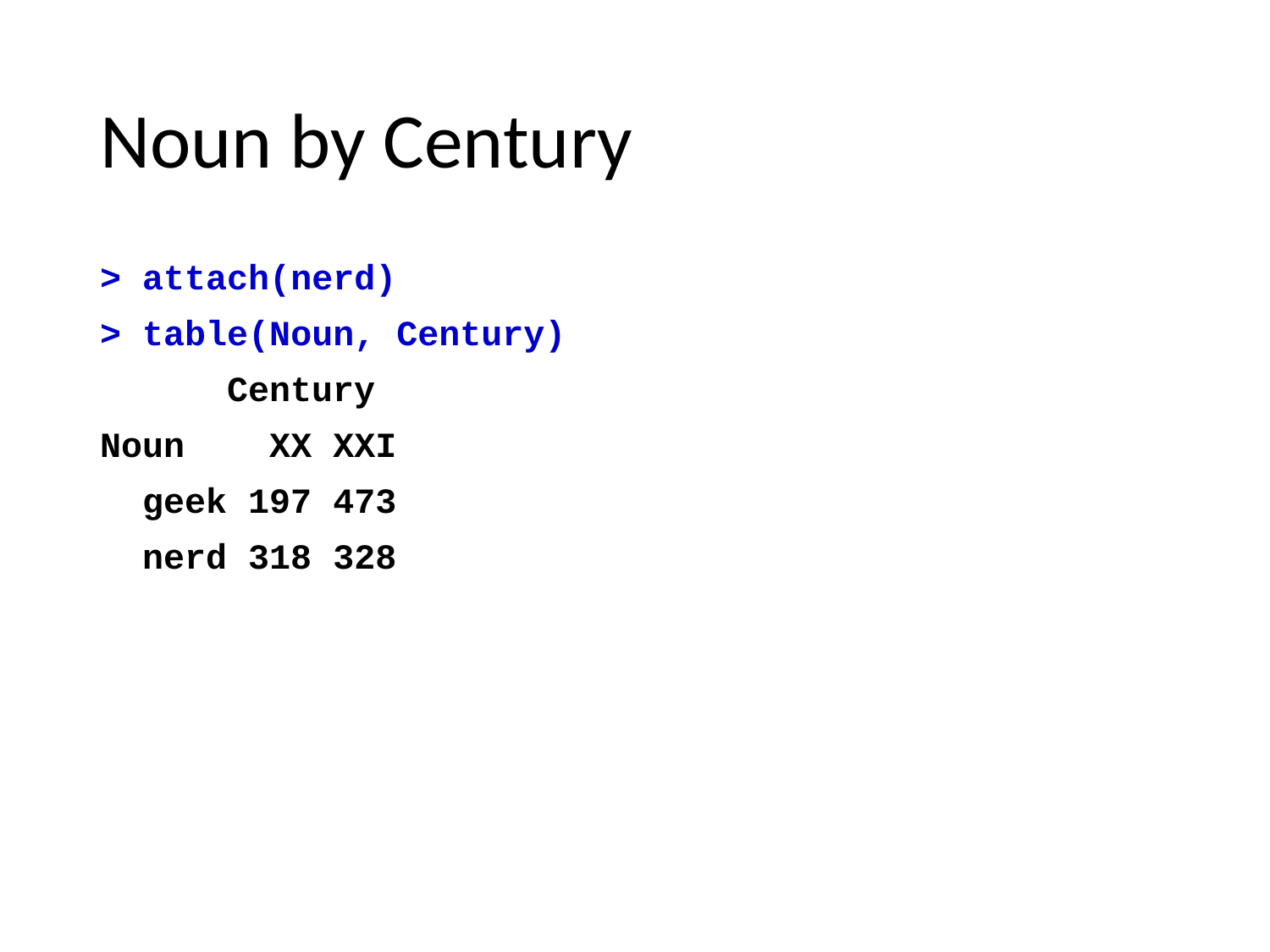

# Noun by Century
> attach(nerd)
> table(Noun, Century)
      Century
Noun    XX XXI
  geek 197 473
  nerd 318 328